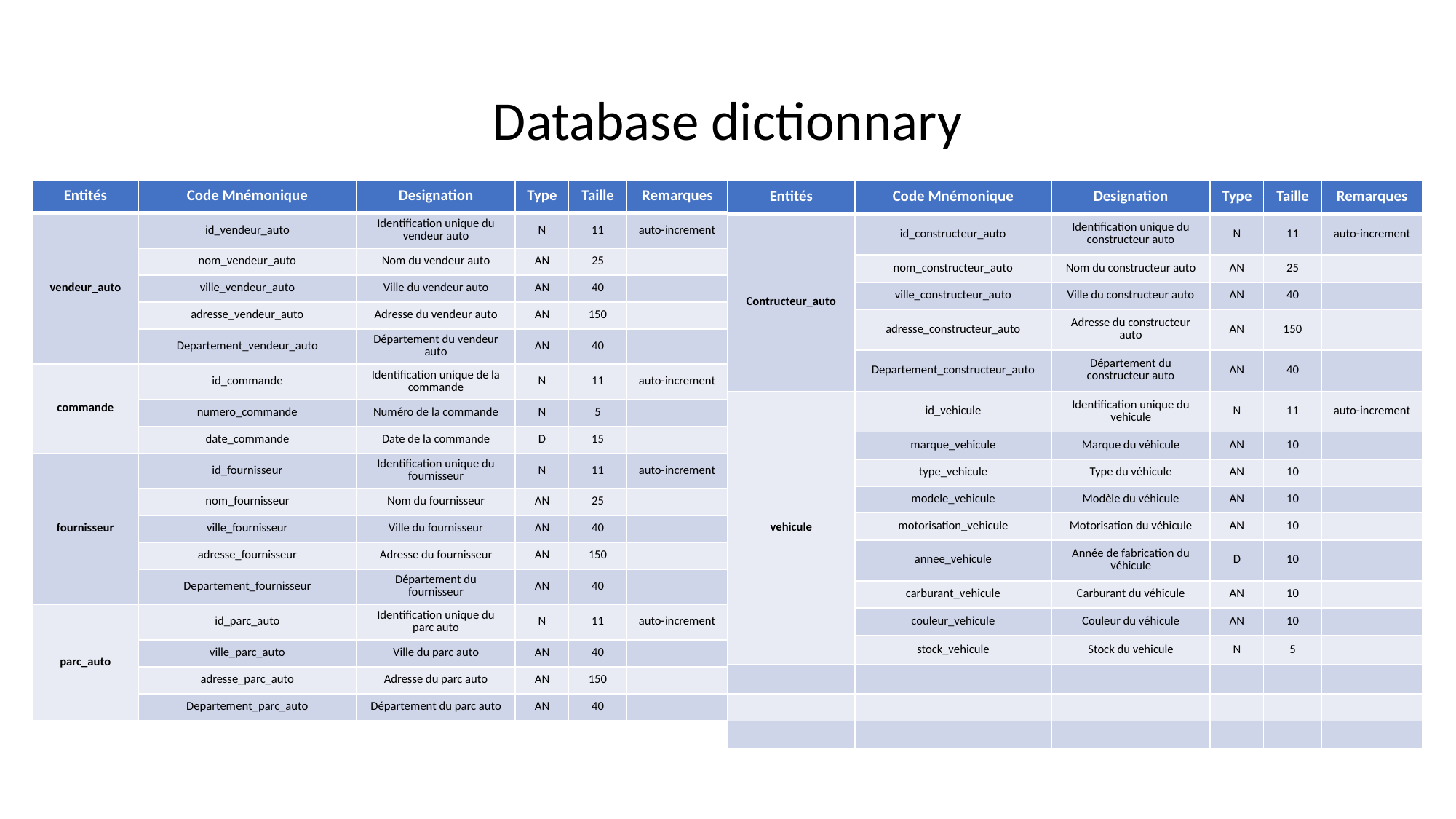

# Database dictionnary
| Entités | Code Mnémonique | Designation | Type | Taille | Remarques |
| --- | --- | --- | --- | --- | --- |
| vendeur\_auto | id\_vendeur\_auto | Identification unique du vendeur auto | N | 11 | auto-increment |
|  | nom\_vendeur\_auto | Nom du vendeur auto | AN | 25 |  |
|  | ville\_vendeur\_auto | Ville du vendeur auto | AN | 40 |  |
|  | adresse\_vendeur\_auto | Adresse du vendeur auto | AN | 150 |  |
|  | Departement\_vendeur\_auto | Département du vendeur auto | AN | 40 |  |
| commande | id\_commande | Identification unique de la commande | N | 11 | auto-increment |
|  | numero\_commande | Numéro de la commande | N | 5 |  |
|  | date\_commande | Date de la commande | D | 15 |  |
| fournisseur | id\_fournisseur | Identification unique du fournisseur | N | 11 | auto-increment |
|  | nom\_fournisseur | Nom du fournisseur | AN | 25 |  |
|  | ville\_fournisseur | Ville du fournisseur | AN | 40 |  |
|  | adresse\_fournisseur | Adresse du fournisseur | AN | 150 |  |
|  | Departement\_fournisseur | Département du fournisseur | AN | 40 |  |
| parc\_auto | id\_parc\_auto | Identification unique du parc auto | N | 11 | auto-increment |
|  | ville\_parc\_auto | Ville du parc auto | AN | 40 |  |
|  | adresse\_parc\_auto | Adresse du parc auto | AN | 150 |  |
|  | Departement\_parc\_auto | Département du parc auto | AN | 40 |  |
| Entités | Code Mnémonique | Designation | Type | Taille | Remarques |
| --- | --- | --- | --- | --- | --- |
| Contructeur\_auto | id\_constructeur\_auto | Identification unique du constructeur auto | N | 11 | auto-increment |
|  | nom\_constructeur\_auto | Nom du constructeur auto | AN | 25 |  |
|  | ville\_constructeur\_auto | Ville du constructeur auto | AN | 40 |  |
|  | adresse\_constructeur\_auto | Adresse du constructeur auto | AN | 150 |  |
|  | Departement\_constructeur\_auto | Département du constructeur auto | AN | 40 |  |
| vehicule | id\_vehicule | Identification unique du vehicule | N | 11 | auto-increment |
|  | marque\_vehicule | Marque du véhicule | AN | 10 |  |
|  | type\_vehicule | Type du véhicule | AN | 10 |  |
|  | modele\_vehicule | Modèle du véhicule | AN | 10 |  |
|  | motorisation\_vehicule | Motorisation du véhicule | AN | 10 |  |
|  | annee\_vehicule | Année de fabrication du véhicule | D | 10 |  |
|  | carburant\_vehicule | Carburant du véhicule | AN | 10 |  |
|  | couleur\_vehicule | Couleur du véhicule | AN | 10 |  |
|  | stock\_vehicule | Stock du vehicule | N | 5 |  |
|  |  |  |  |  |  |
|  |  |  |  |  |  |
|  |  |  |  |  |  |